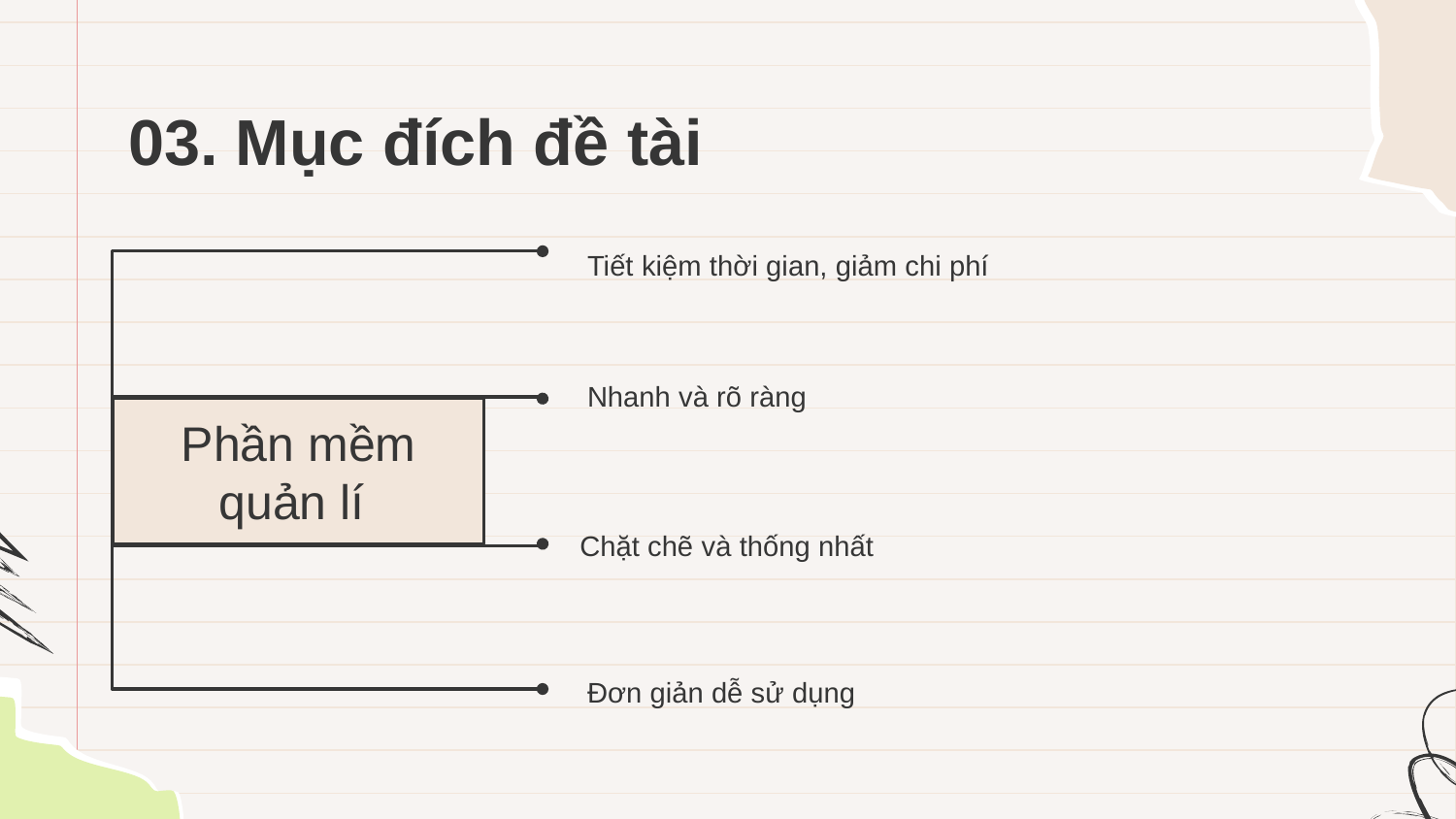

# 03. Mục đích đề tài

Tiết kiệm thời gian, giảm chi phí
Nhanh và rõ ràng
Phần mềm quản lí
 Chặt chẽ và thống nhất
Đơn giản dễ sử dụng